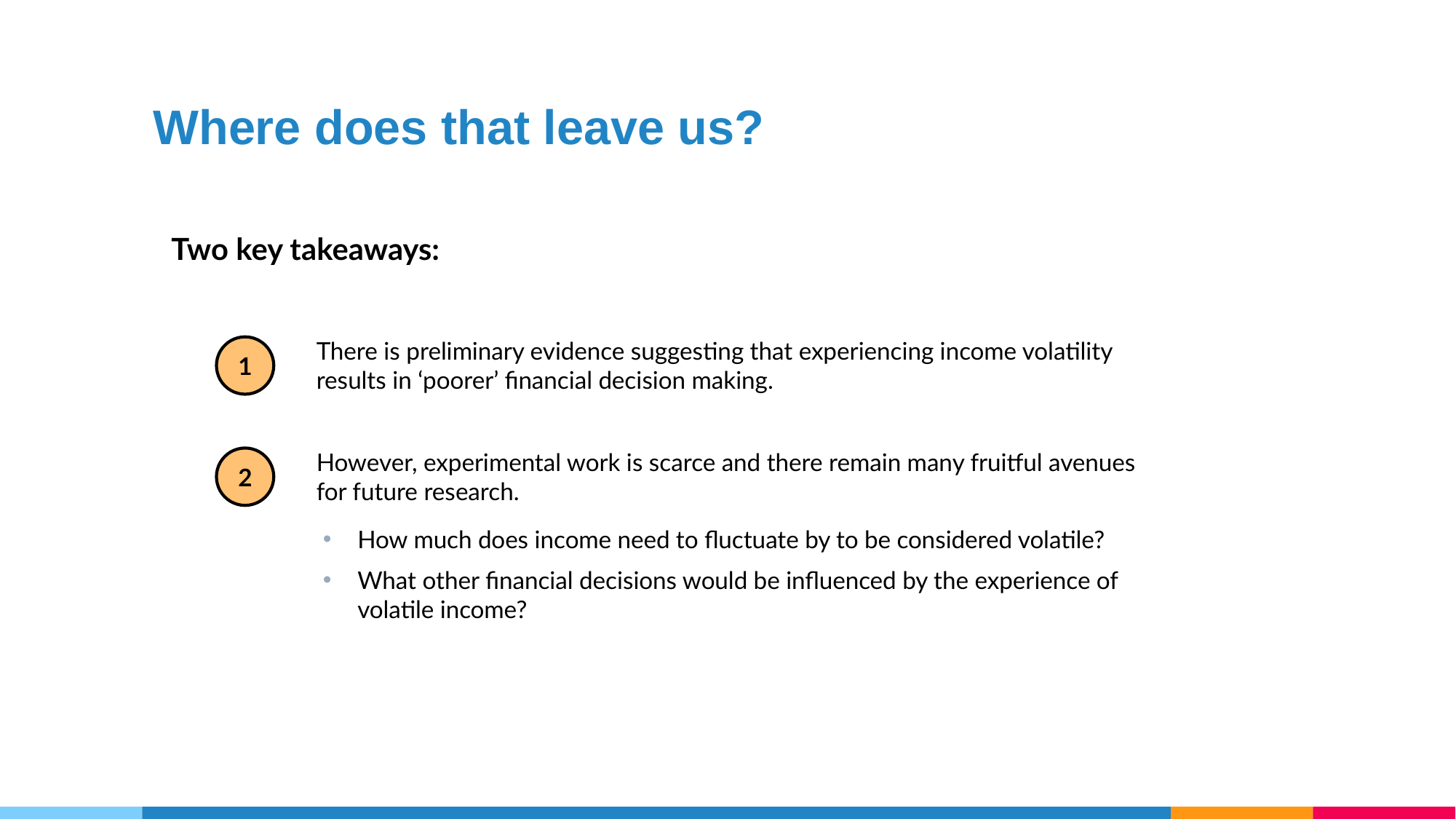

# Where does that leave us?
Two key takeaways:
There is preliminary evidence suggesting that experiencing income volatility results in ‘poorer’ financial decision making.
1
However, experimental work is scarce and there remain many fruitful avenues for future research.
2
How much does income need to fluctuate by to be considered volatile?
What other financial decisions would be influenced by the experience of volatile income?